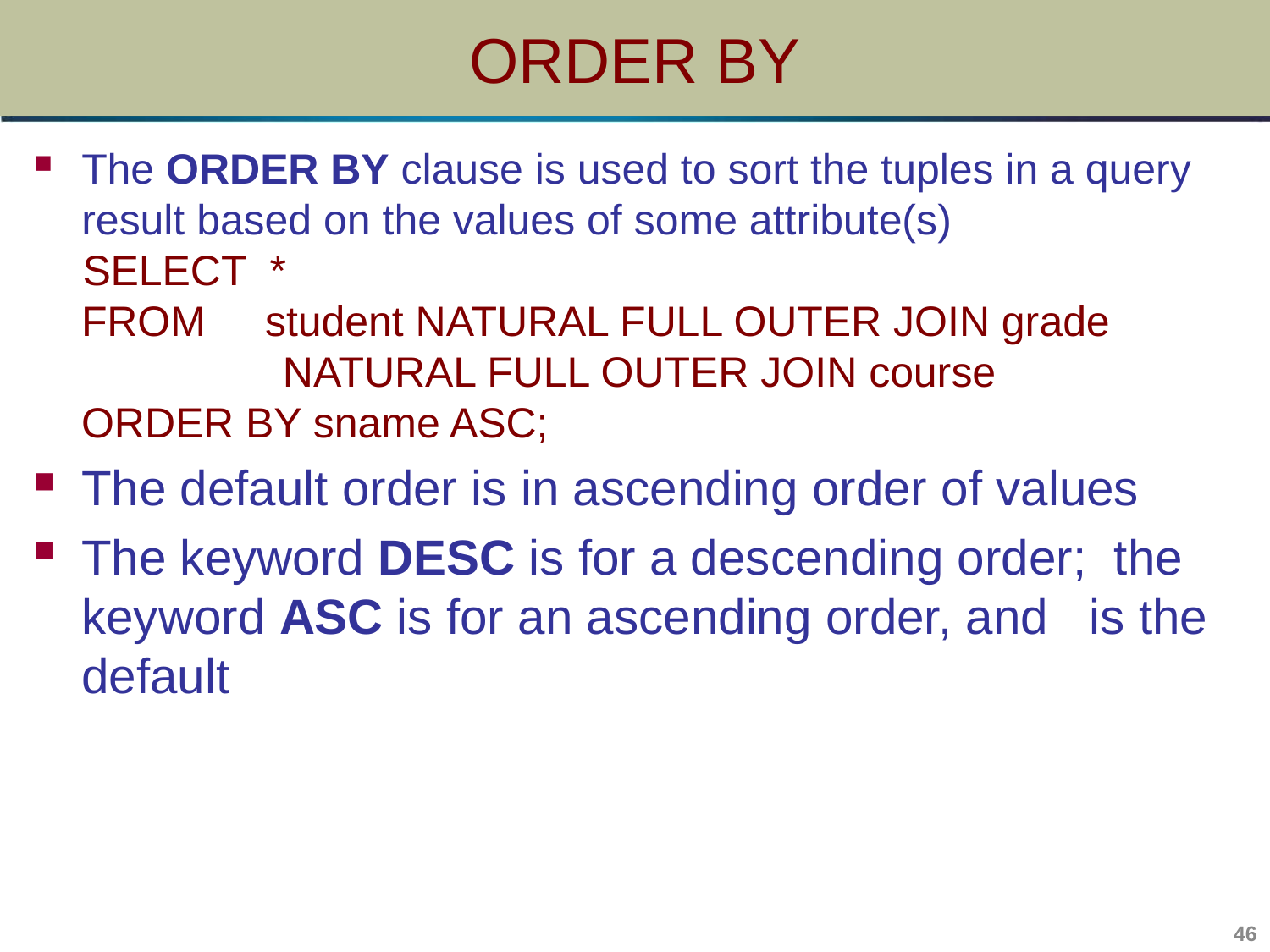

# ORDER BY
The ORDER BY clause is used to sort the tuples in a query result based on the values of some attribute(s)
     SELECT  *
    FROM     student NATURAL FULL OUTER JOIN grade
                     NATURAL FULL OUTER JOIN course
    ORDER BY sname ASC;
The default order is in ascending order of values
The keyword DESC is for a descending order;  the keyword ASC is for an ascending order, and   is the default

46